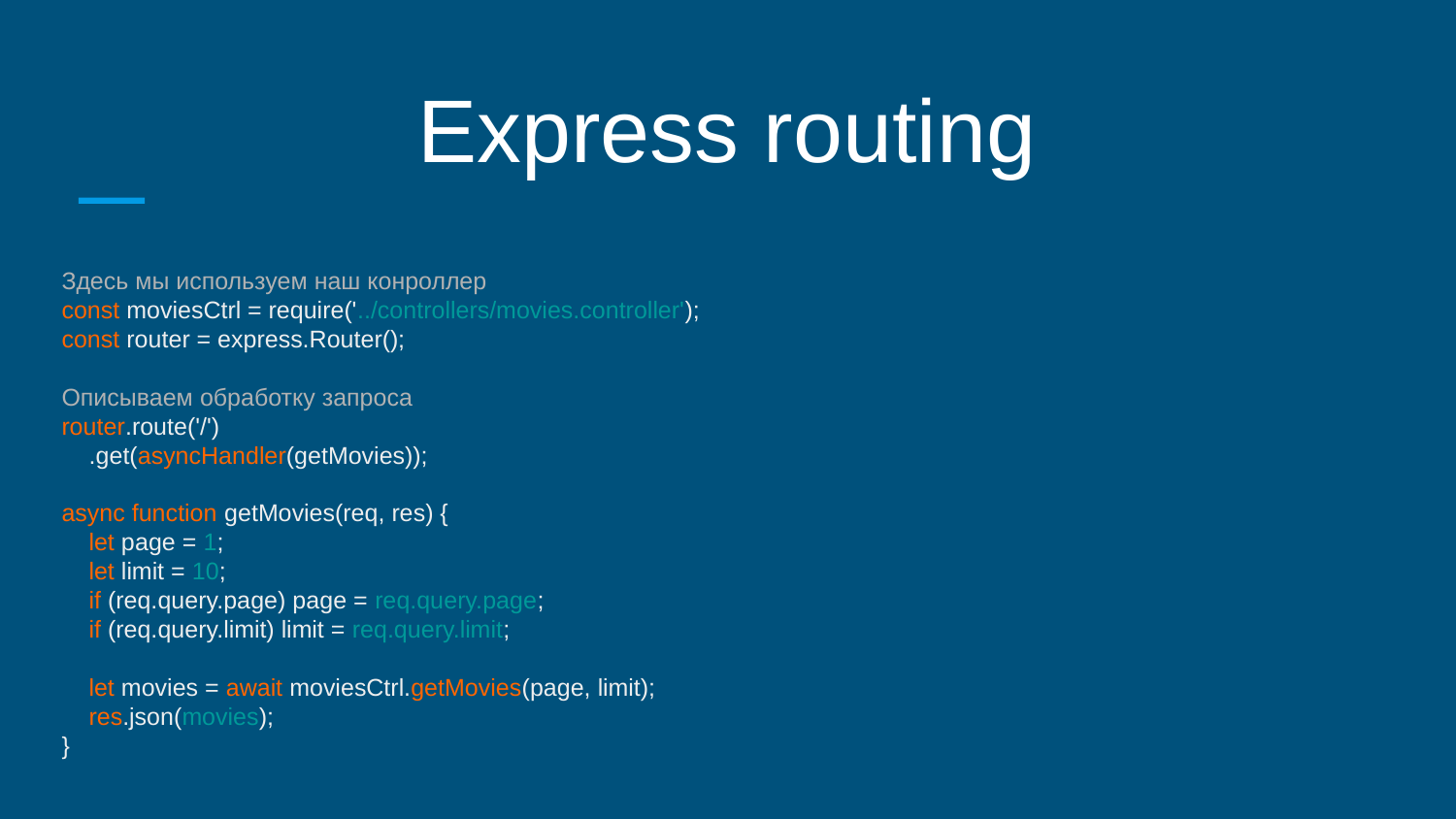

Express routing
Здесь мы используем наш конроллер
const moviesCtrl = require('../controllers/movies.controller');
const router = express.Router();

Описываем обработку запроса
router.route('/')
    .get(asyncHandler(getMovies));

async function getMovies(req, res) {
    let page = 1;
    let limit = 10;
    if (req.query.page) page = req.query.page;
    if (req.query.limit) limit = req.query.limit;

    let movies = await moviesCtrl.getMovies(page, limit);
    res.json(movies);
}